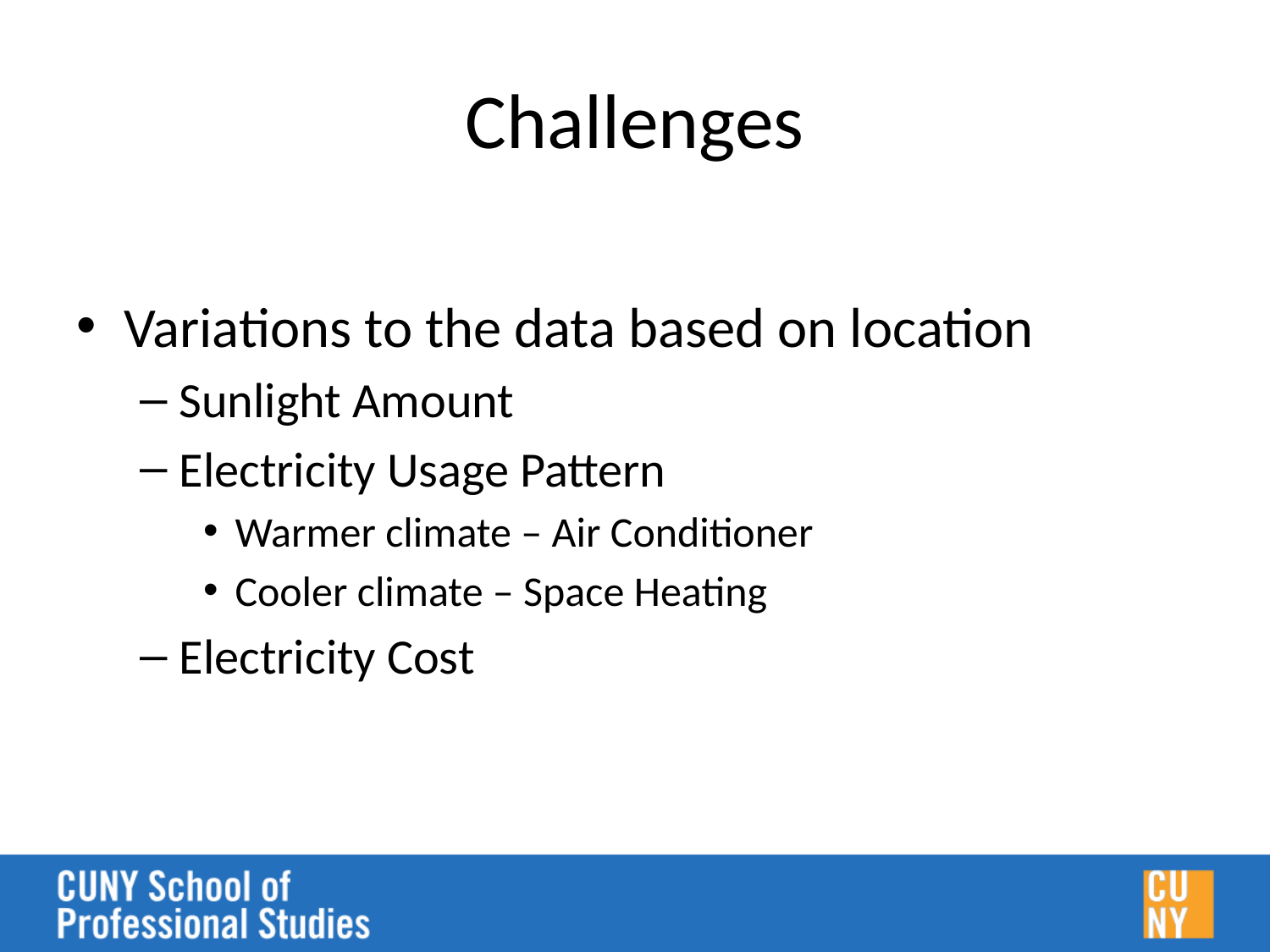

# Challenges

Variations to the data based on location
Sunlight Amount
Electricity Usage Pattern
Warmer climate – Air Conditioner
Cooler climate – Space Heating
Electricity Cost